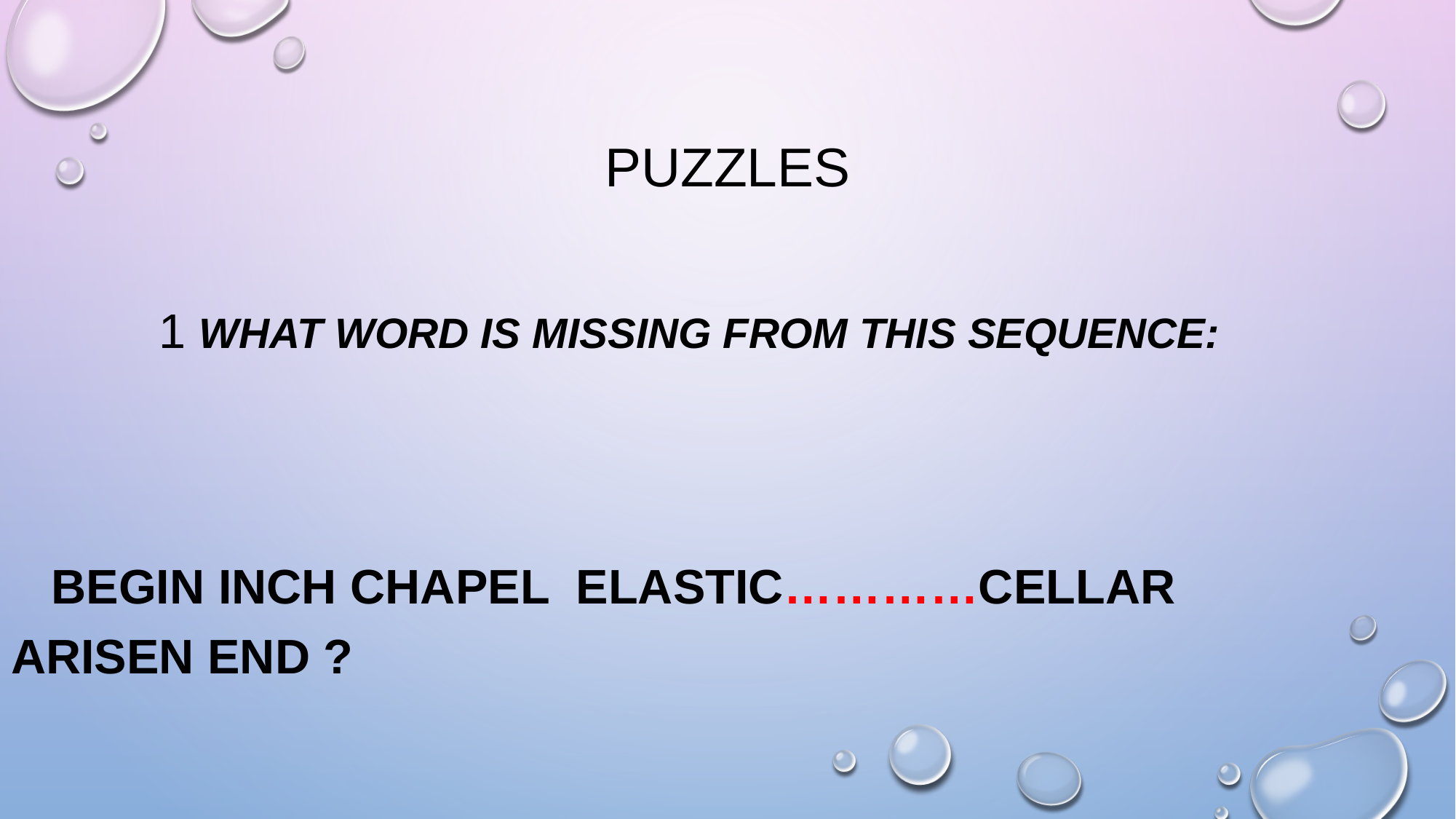

# Puzzles
           1 What word is missing from this sequence:

   begin inch chapel  elastic…………cellar arisen end ?